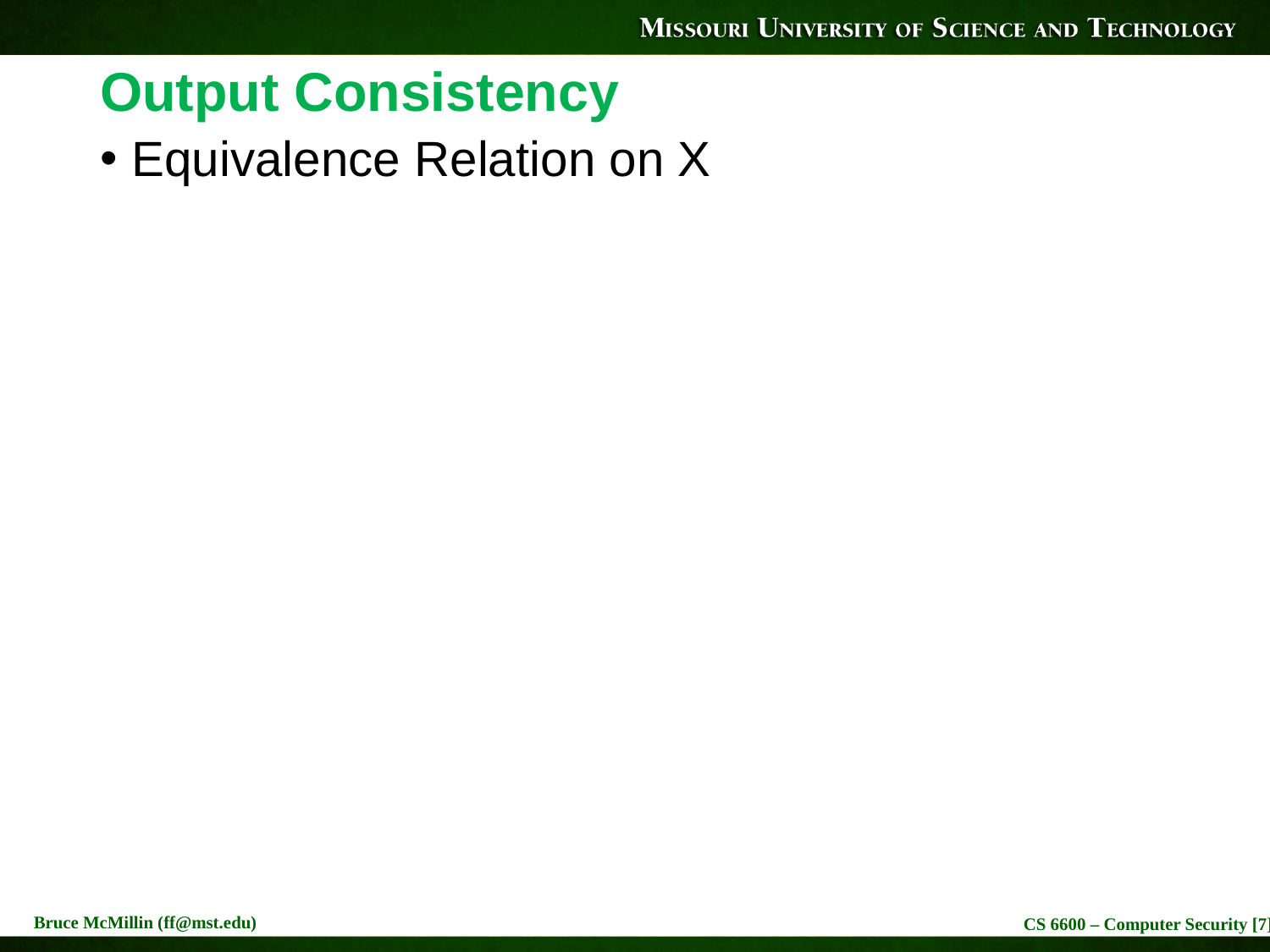

# Output Consistency
Equivalence Relation on X